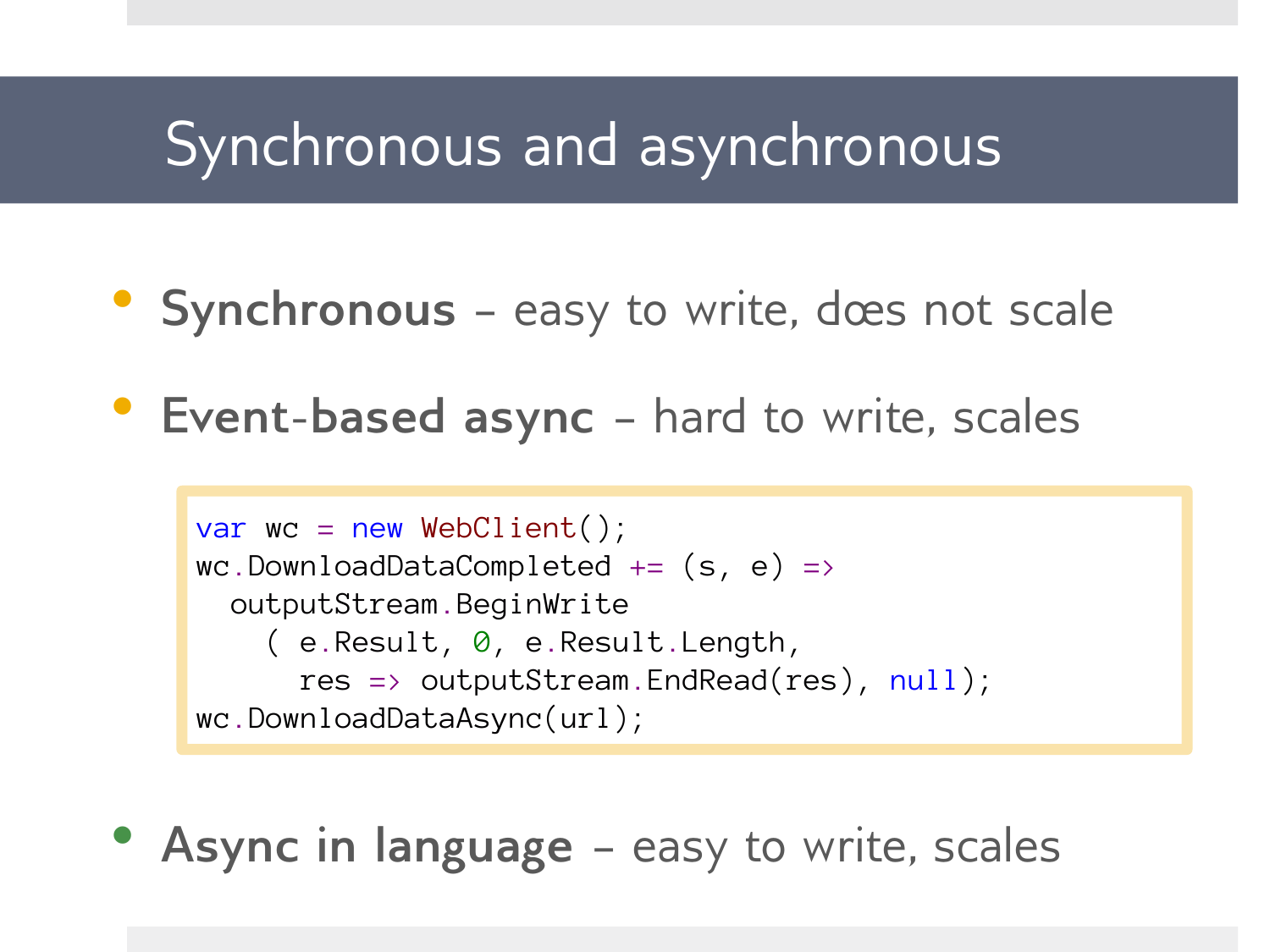

# Synchronous and asynchronous
Synchronous – easy to write, does not scale
Event-based async – hard to write, scales

Async in language – easy to write, scales
var wc = new WebClient();
wc.DownloadDataCompleted += (s, e) =>
  outputStream.BeginWrite
    ( e.Result, 0, e.Result.Length,
      res => outputStream.EndRead(res), null);
wc.DownloadDataAsync(url);